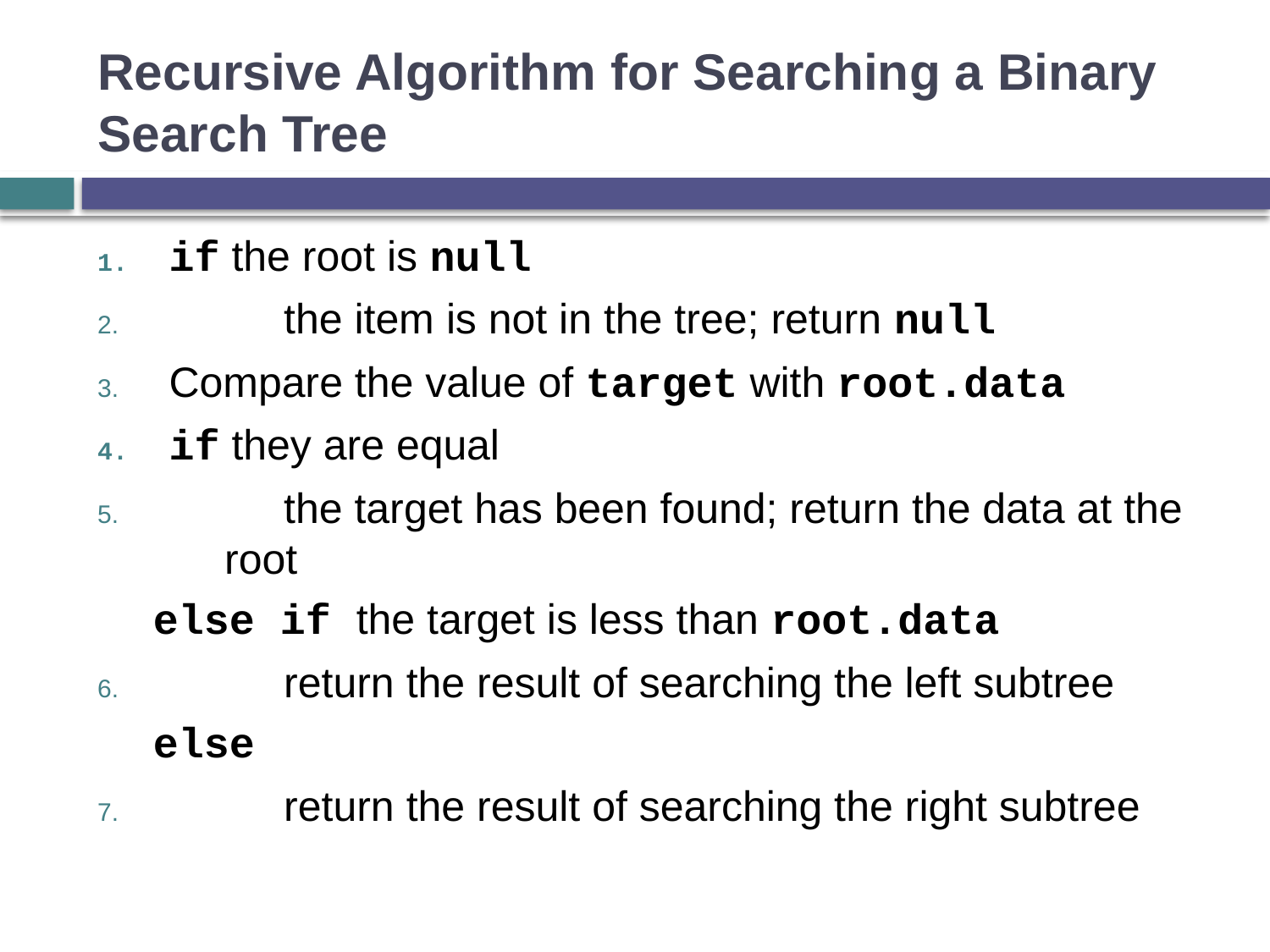

# Recursive Algorithm for Searching a Binary Search Tree

if the root is null
     the item is not in the tree; return null
Compare the value of target with root.data
if they are equal
     the target has been found; return the data at the root
else if the target is less than root.data
     return the result of searching the left subtree
else
     return the result of searching the right subtree